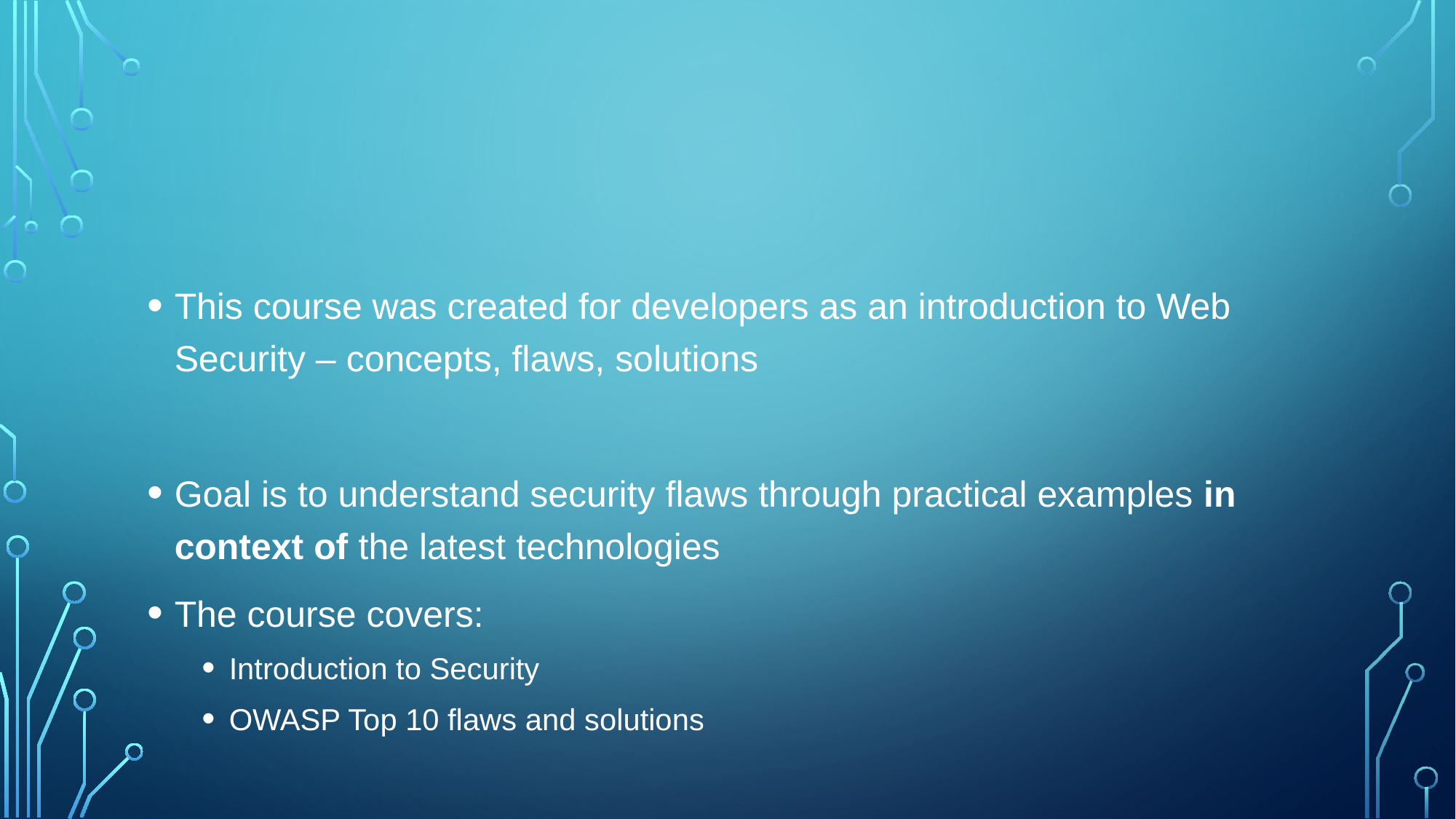

#
This course was created for developers as an introduction to Web Security – concepts, flaws, solutions

Goal is to understand security flaws through practical examples in context of the latest technologies
The course covers:
Introduction to Security
OWASP Top 10 flaws and solutions